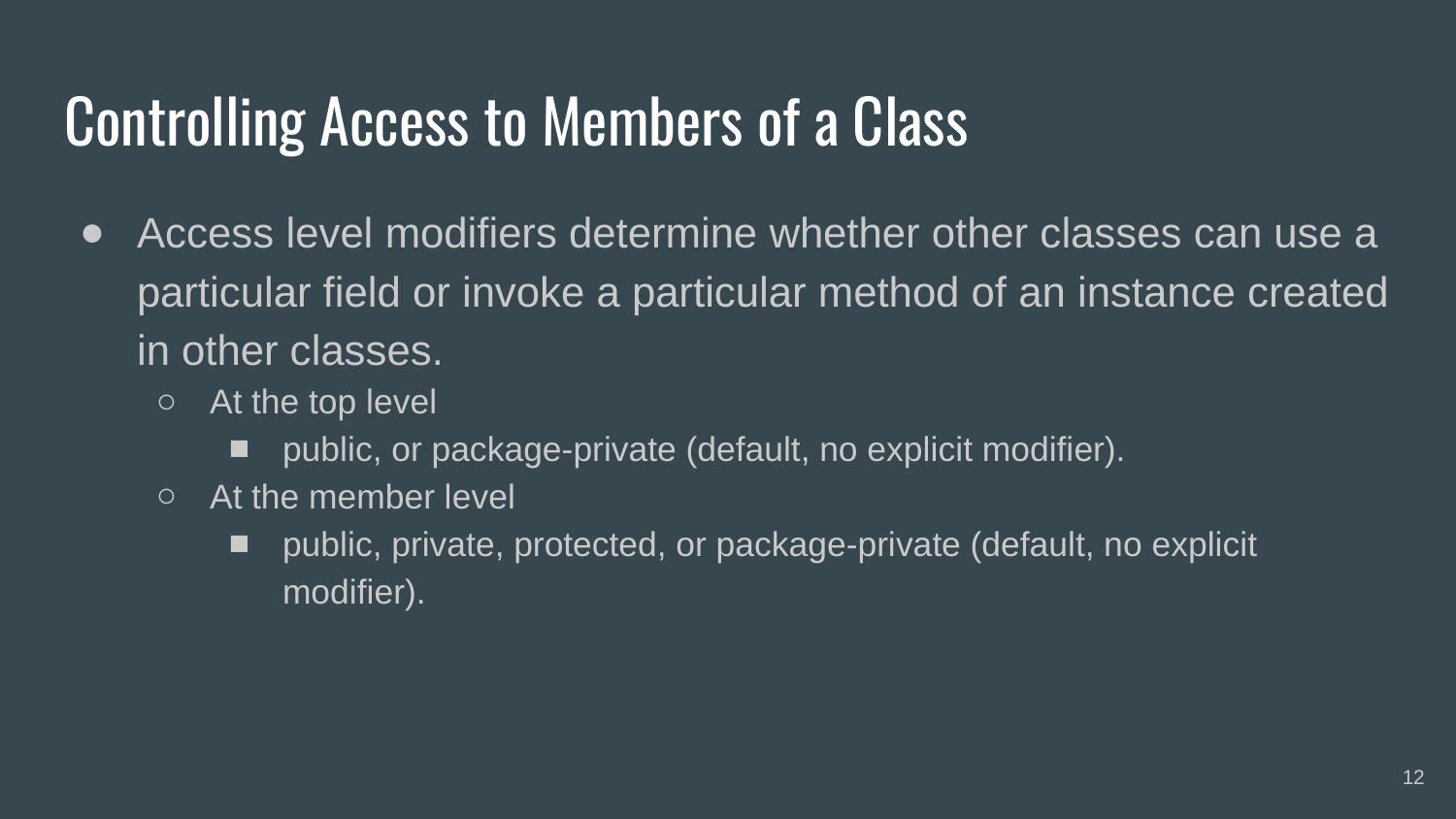

# Controlling Access to Members of a Class
Access level modifiers determine whether other classes can use a particular field or invoke a particular method of an instance created in other classes.
At the top level
public, or package-private (default, no explicit modifier).
At the member level
public, private, protected, or package-private (default, no explicit modifier).
12